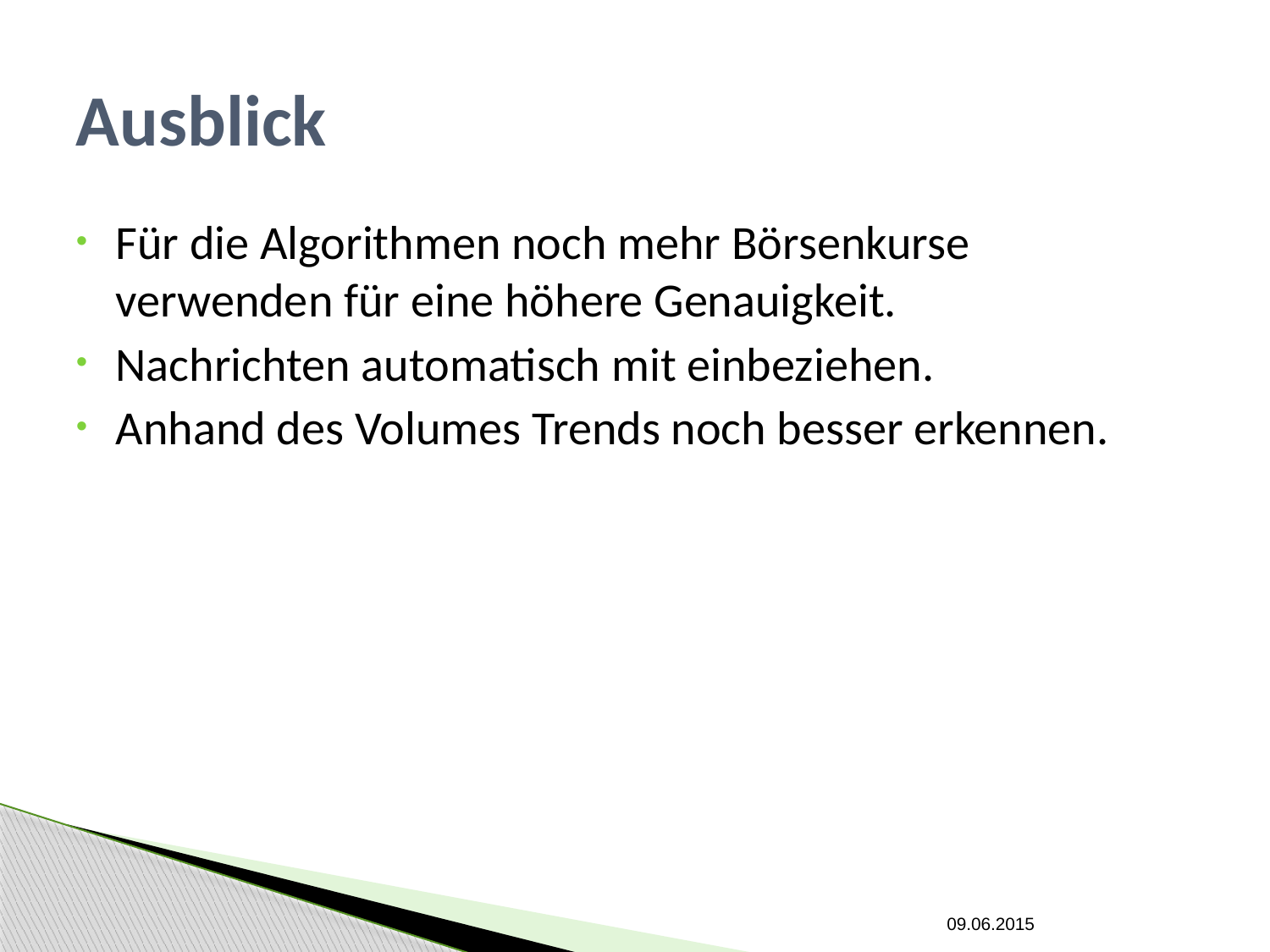

# Ausblick
Für die Algorithmen noch mehr Börsenkurse verwenden für eine höhere Genauigkeit.
Nachrichten automatisch mit einbeziehen.
Anhand des Volumes Trends noch besser erkennen.
09.06.2015